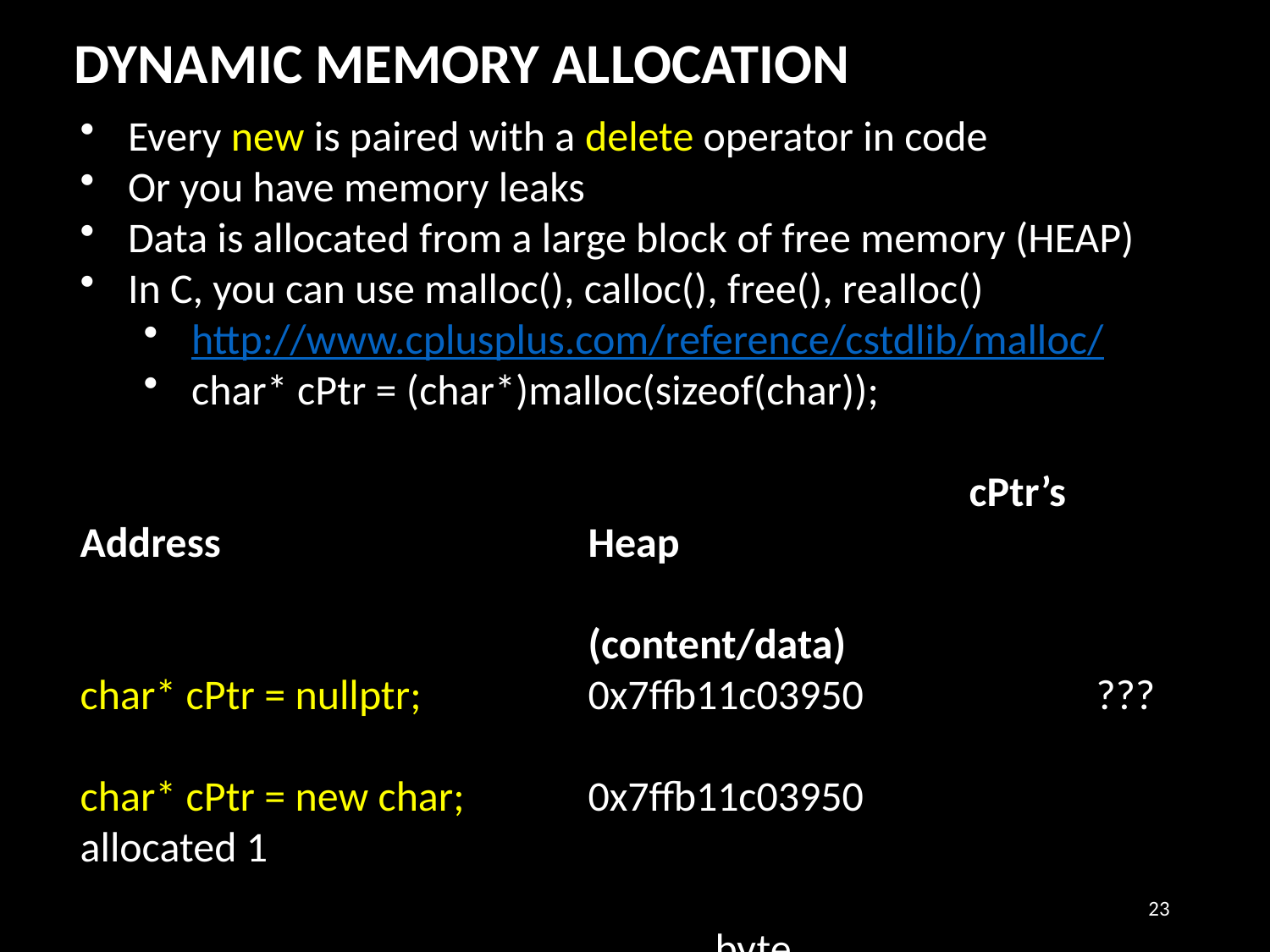

DYNAMIC MEMORY ALLOCATION
Every new is paired with a delete operator in code
Or you have memory leaks
Data is allocated from a large block of free memory (HEAP)
In C, you can use malloc(), calloc(), free(), realloc()
http://www.cplusplus.com/reference/cstdlib/malloc/
char* cPtr = (char*)malloc(sizeof(char));

							cPtr’s Address			Heap 																(content/data)
char* cPtr = nullptr;		0x7ffb11c03950		???

char* cPtr = new char;	0x7ffb11c03950		allocated 1
													byte

*cPtr = ‘A’;					0x7ffb11c03950		‘A’
23